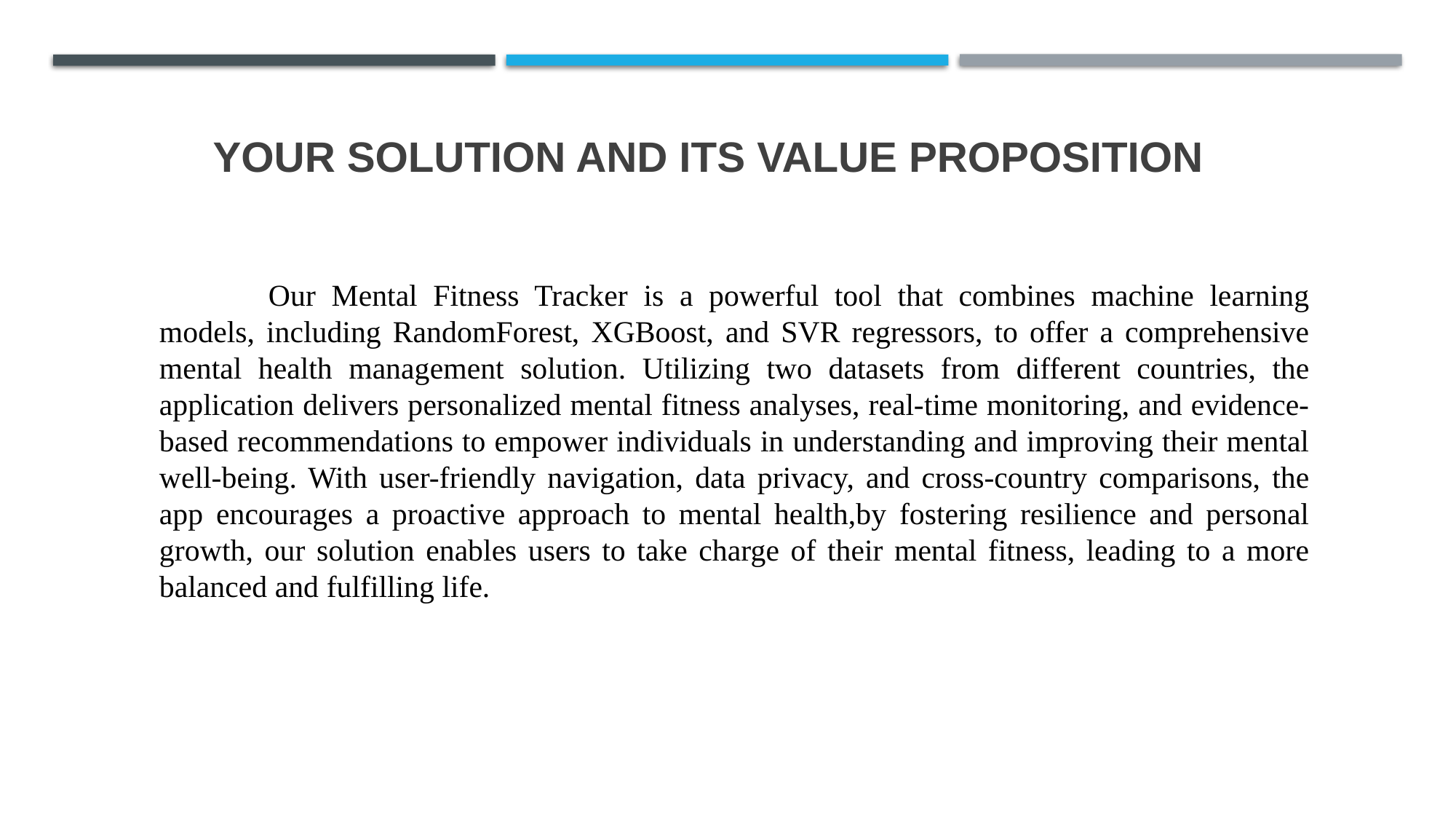

# YOUR SOLUTION AND ITS VALUE PROPOSITION
	Our Mental Fitness Tracker is a powerful tool that combines machine learning models, including RandomForest, XGBoost, and SVR regressors, to offer a comprehensive mental health management solution. Utilizing two datasets from different countries, the application delivers personalized mental fitness analyses, real-time monitoring, and evidence-based recommendations to empower individuals in understanding and improving their mental well-being. With user-friendly navigation, data privacy, and cross-country comparisons, the app encourages a proactive approach to mental health,by fostering resilience and personal growth, our solution enables users to take charge of their mental fitness, leading to a more balanced and fulfilling life.